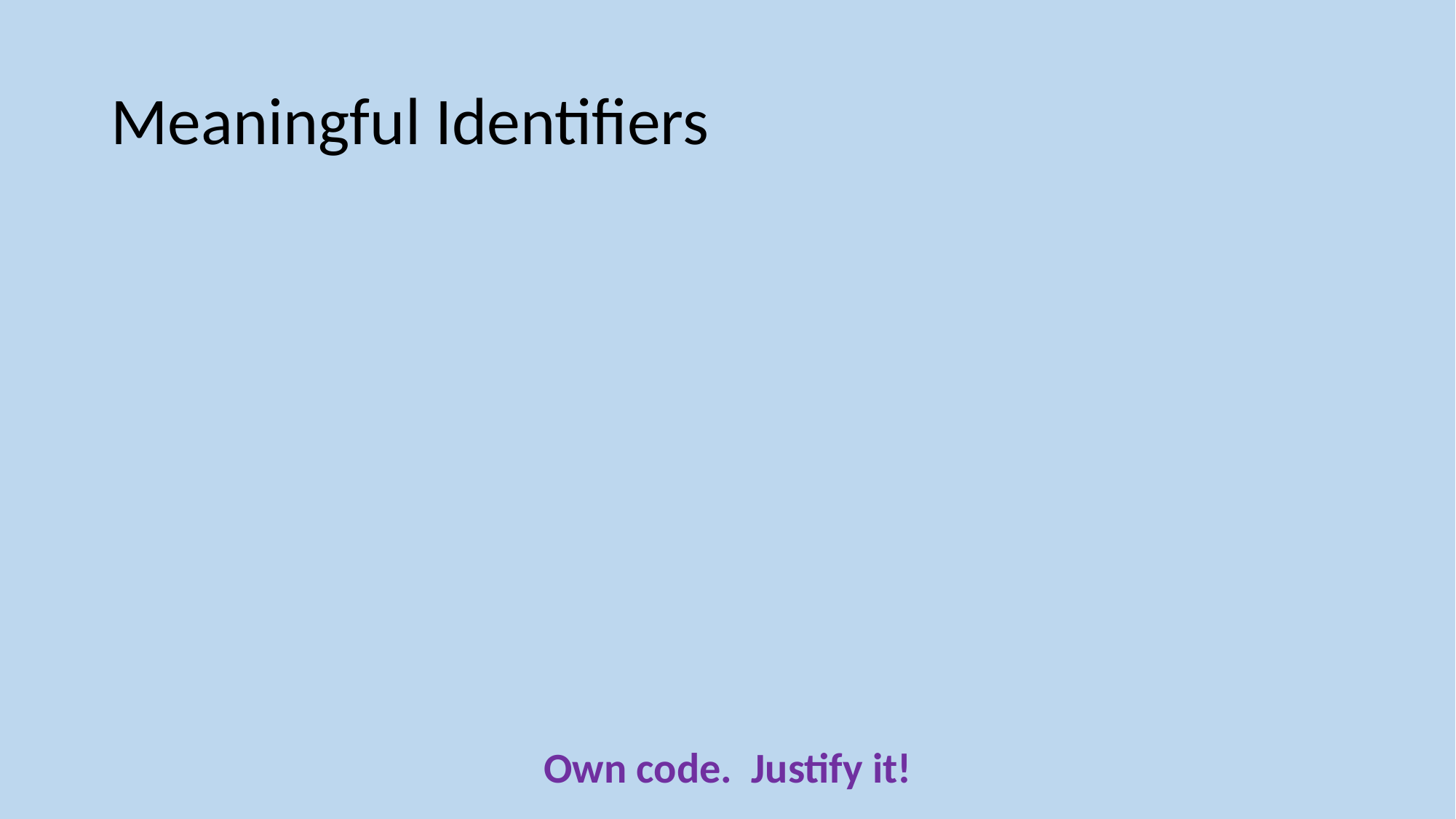

# Meaningful Identifiers

Own code.  Justify it!